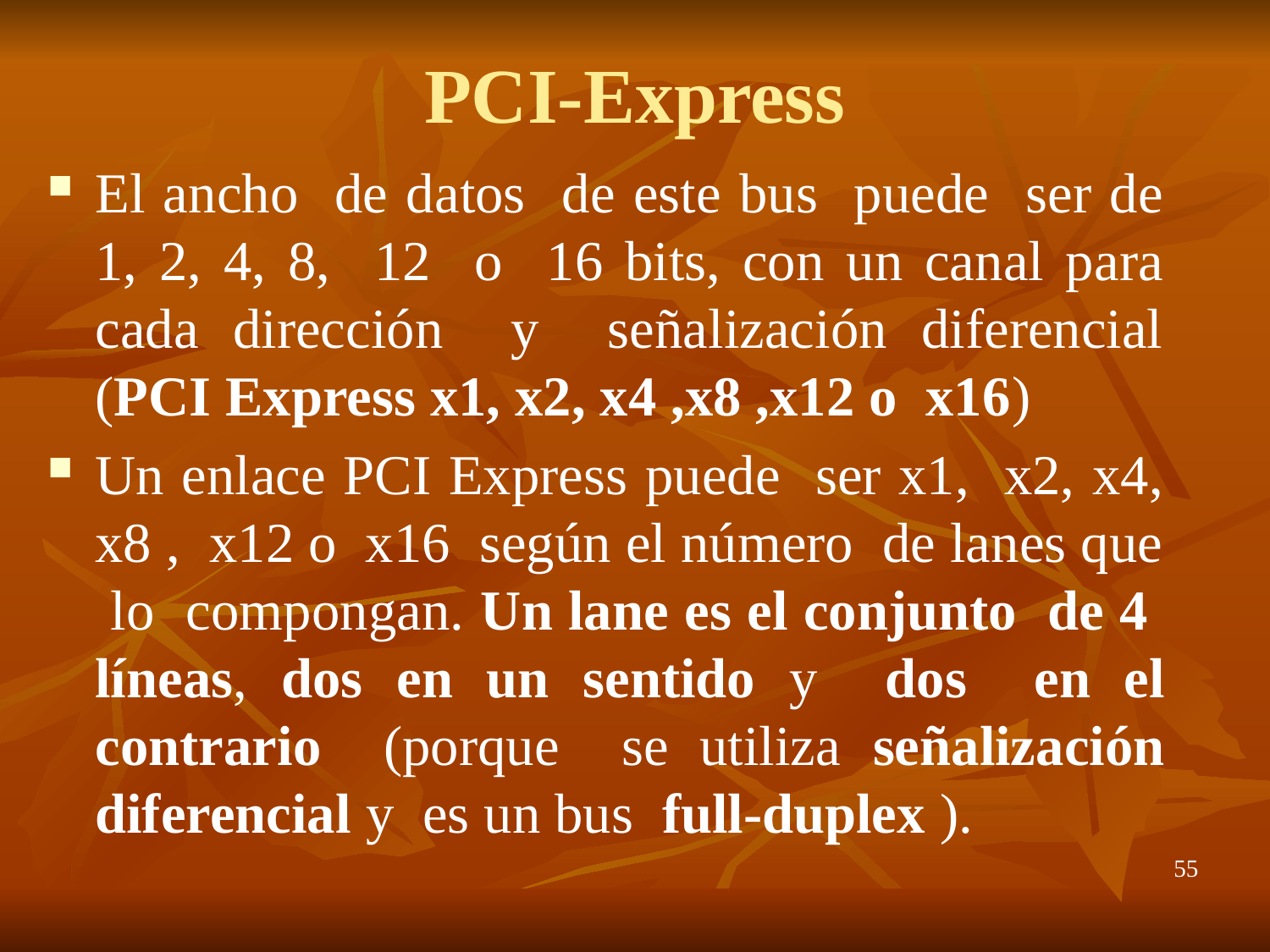

# PCI-Express
El ancho  de datos  de este bus  puede  ser de 1, 2, 4, 8,  12  o  16 bits, con un canal para cada dirección  y  señalización diferencial (PCI Express x1, x2, x4 ,x8 ,x12 o  x16)
Un enlace PCI Express puede  ser x1,  x2, x4, x8 ,  x12 o  x16  según el número  de lanes que  lo  compongan. Un lane es el conjunto  de 4  líneas, dos en un sentido y  dos  en el contrario  (porque  se utiliza señalización diferencial y  es un bus  full-duplex ).

55